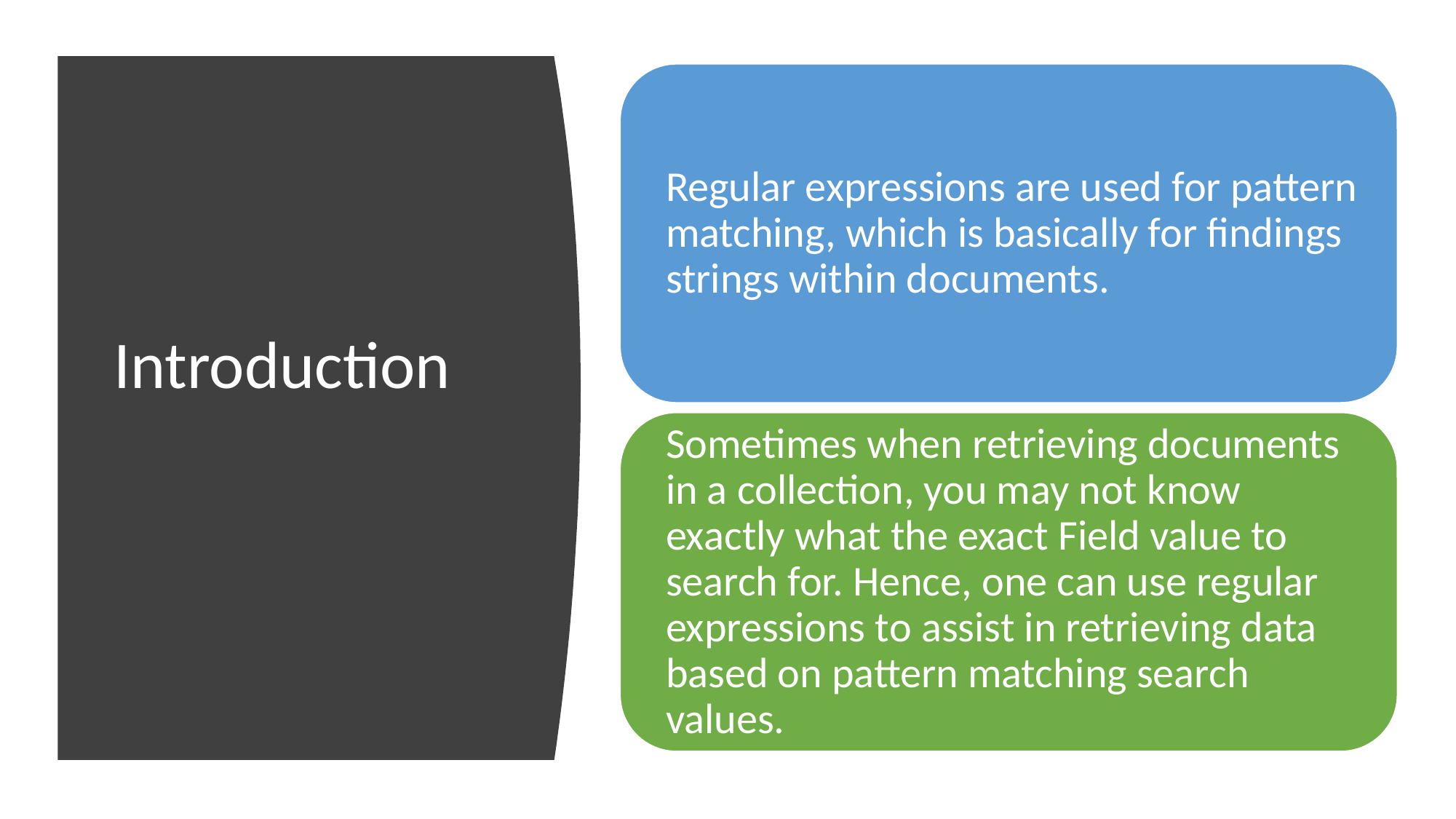

Regular expressions are used for pattern matching, which is basically for findings strings within documents.
Sometimes when retrieving documents in a collection, you may not know exactly what the exact Field value to search for. Hence, one can use regular expressions to assist in retrieving data based on pattern matching search values.

# Introduction